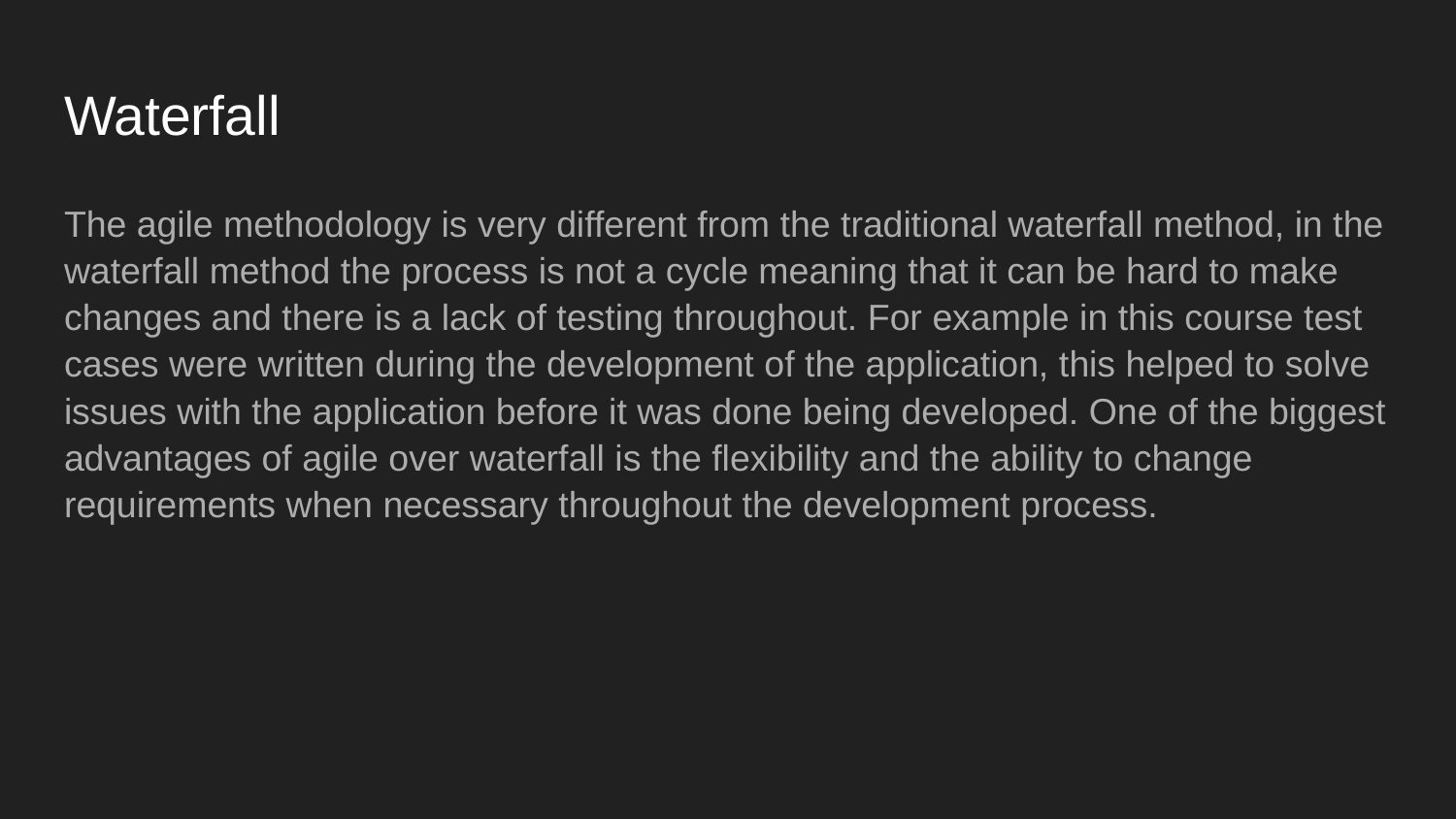

# Waterfall
The agile methodology is very different from the traditional waterfall method, in the waterfall method the process is not a cycle meaning that it can be hard to make changes and there is a lack of testing throughout. For example in this course test cases were written during the development of the application, this helped to solve issues with the application before it was done being developed. One of the biggest advantages of agile over waterfall is the flexibility and the ability to change requirements when necessary throughout the development process.